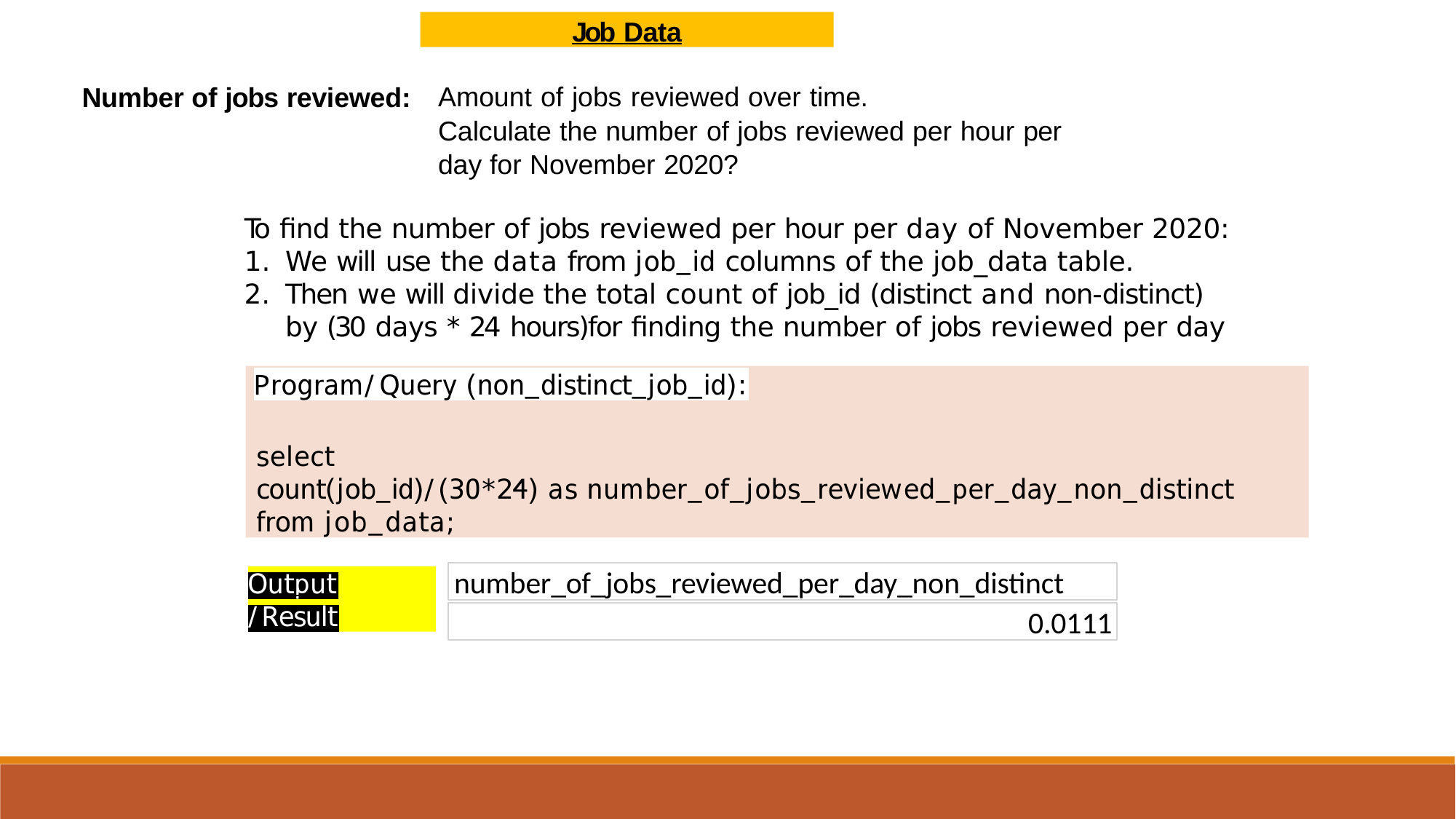

Job Data
Number of jobs reviewed:
Amount of jobs reviewed over time.
Calculate the number of jobs reviewed per hour per day for November 2020?
To find the number of jobs reviewed per hour per day of November 2020:
We will use the data from job_id columns of the job_data table.
Then we will divide the total count of job_id (distinct and non-distinct) by (30 days * 24 hours)for finding the number of jobs reviewed per day

select
count(job_id)/(30*24) as number_of_jobs_reviewed_per_day_non_distinct
from job_data;
Program/Query (non_distinct_job_id):
number_of_jobs_reviewed_per_day_non_distinct
Output /Result
0.0111